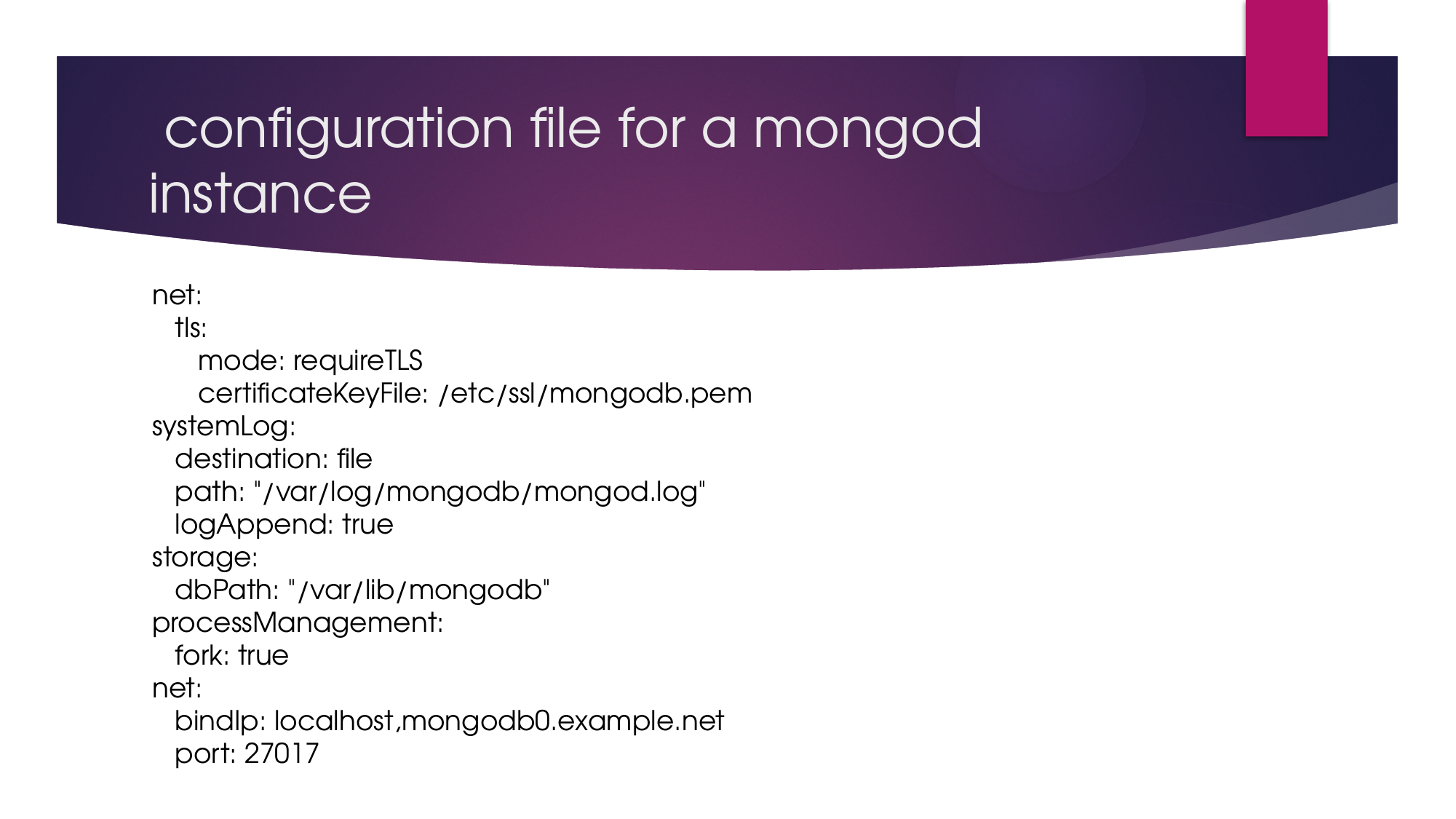

# configuration file for a mongod instance
net:
   tls:
      mode: requireTLS
      certificateKeyFile: /etc/ssl/mongodb.pem
systemLog:
   destination: file
   path: "/var/log/mongodb/mongod.log"
   logAppend: true
storage:
   dbPath: "/var/lib/mongodb"
processManagement:
   fork: true
net:
   bindIp: localhost,mongodb0.example.net
   port: 27017